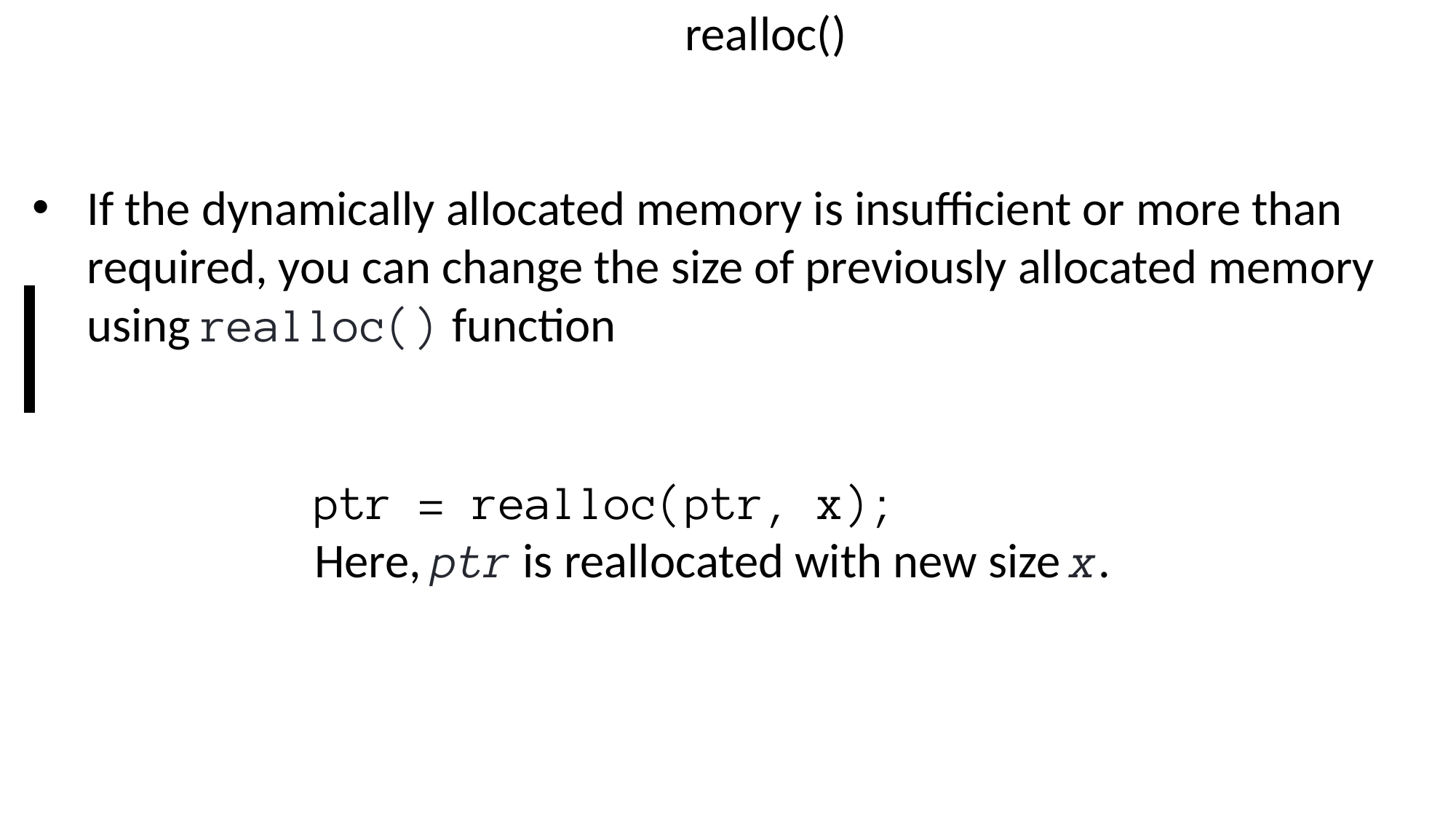

realloc()

If the dynamically allocated memory is insufficient or more than required, you can change the size of previously allocated memory using realloc() function

ptr = realloc(ptr, x);
Here, ptr is reallocated with new size x.